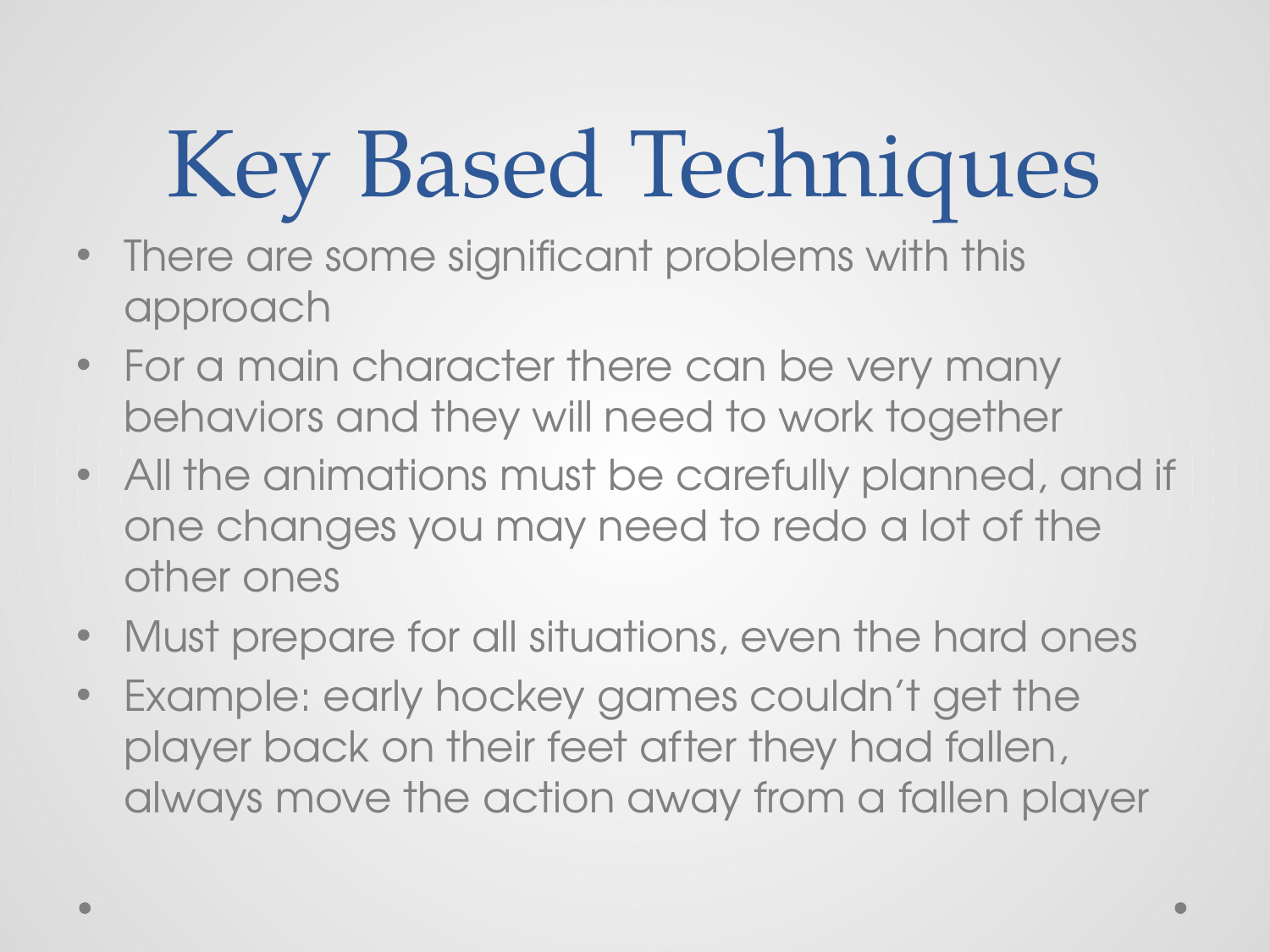

# Key Based Techniques
There are some significant problems with this approach
For a main character there can be very many behaviors and they will need to work together
All the animations must be carefully planned, and if one changes you may need to redo a lot of the other ones
Must prepare for all situations, even the hard ones
Example: early hockey games couldn’t get the player back on their feet after they had fallen, always move the action away from a fallen player